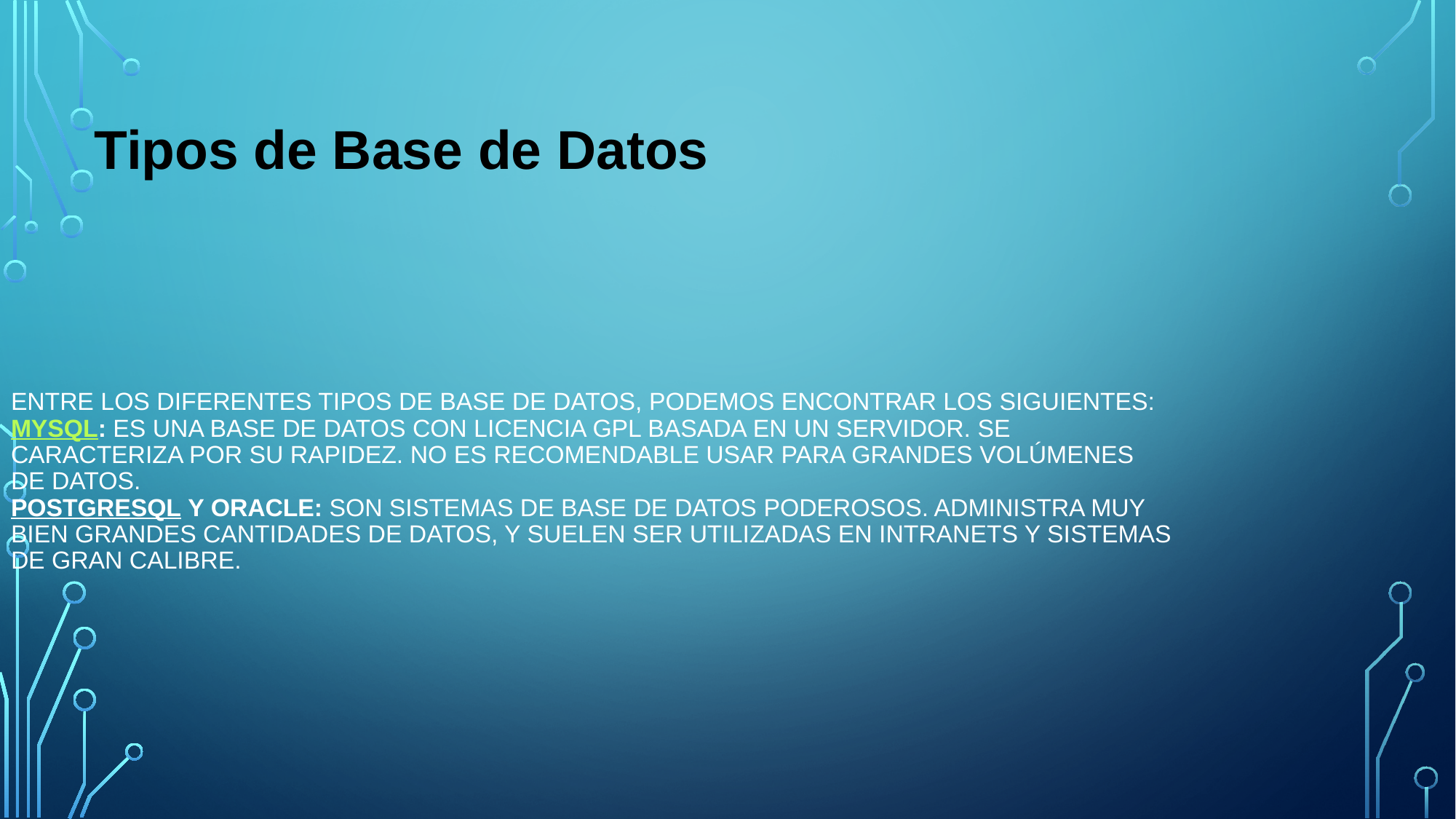

Tipos de Base de Datos
Entre los diferentes tipos de base de datos, podemos encontrar los siguientes:
MySql: es una base de datos con licencia GPL basada en un servidor. Se caracteriza por su rapidez. No es recomendable usar para grandes volúmenes de datos.
PostgreSql y Oracle: Son sistemas de base de datos poderosos. Administra muy bien grandes cantidades de datos, y suelen ser utilizadas en intranets y sistemas de gran calibre.